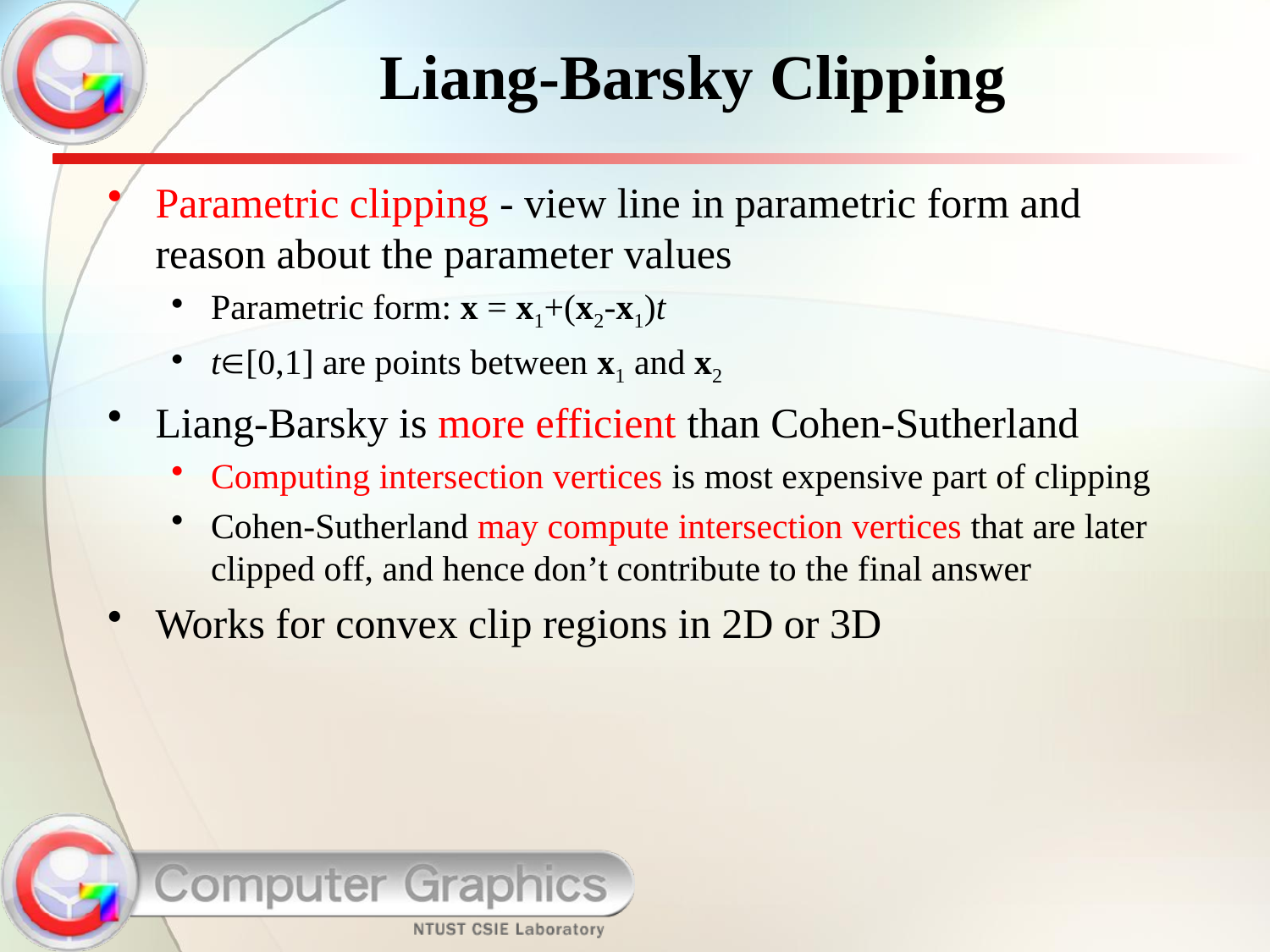

# Liang-Barsky Clipping
Parametric clipping - view line in parametric form and reason about the parameter values
Parametric form: x = x1+(x2-x1)t
t∈[0,1] are points between x1 and x2
Liang-Barsky is more efficient than Cohen-Sutherland
Computing intersection vertices is most expensive part of clipping
Cohen-Sutherland may compute intersection vertices that are later clipped off, and hence don’t contribute to the final answer
Works for convex clip regions in 2D or 3D